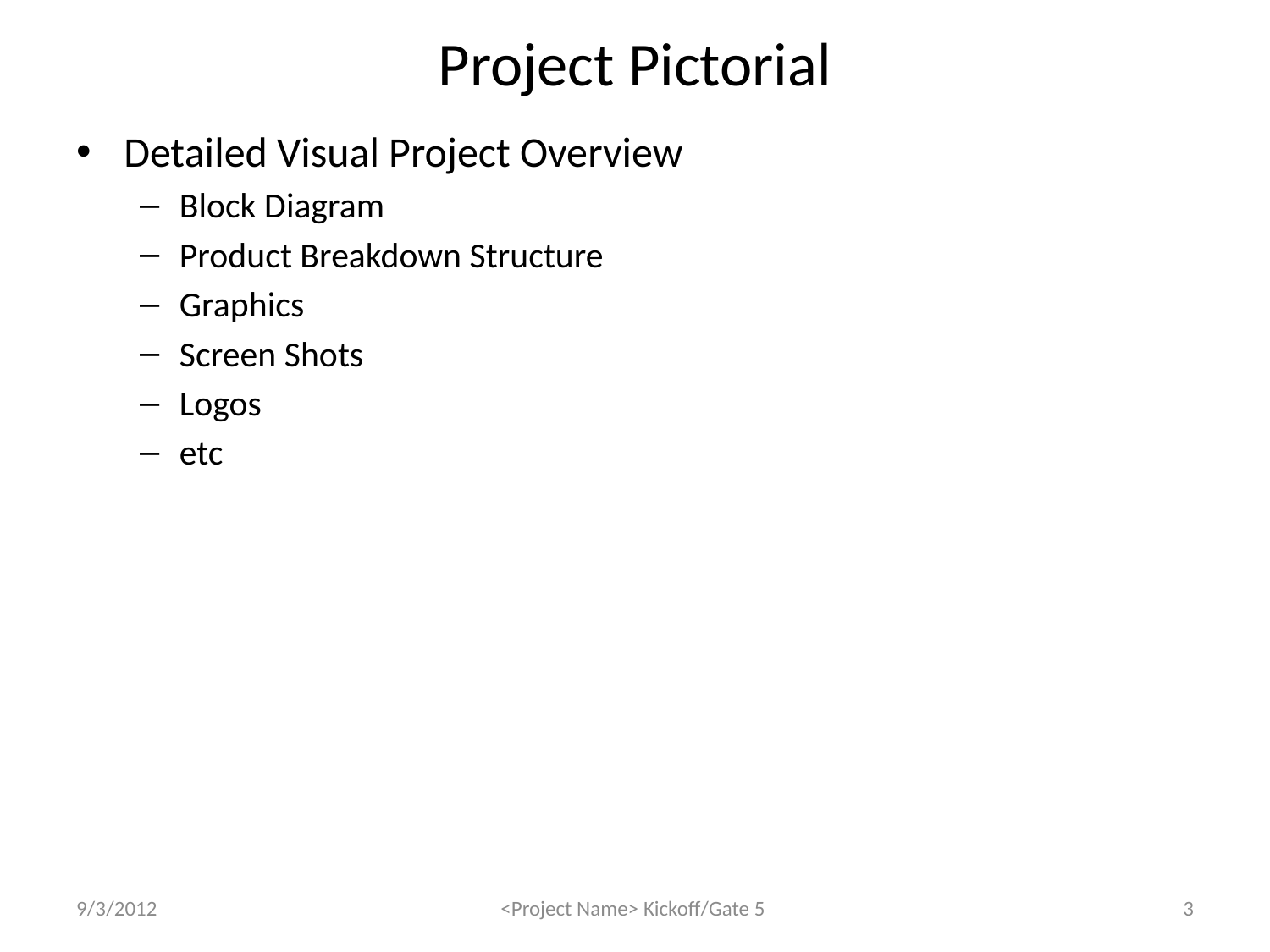

# Project Pictorial
Detailed Visual Project Overview
Block Diagram
Product Breakdown Structure
Graphics
Screen Shots
Logos
etc
3
9/3/2012